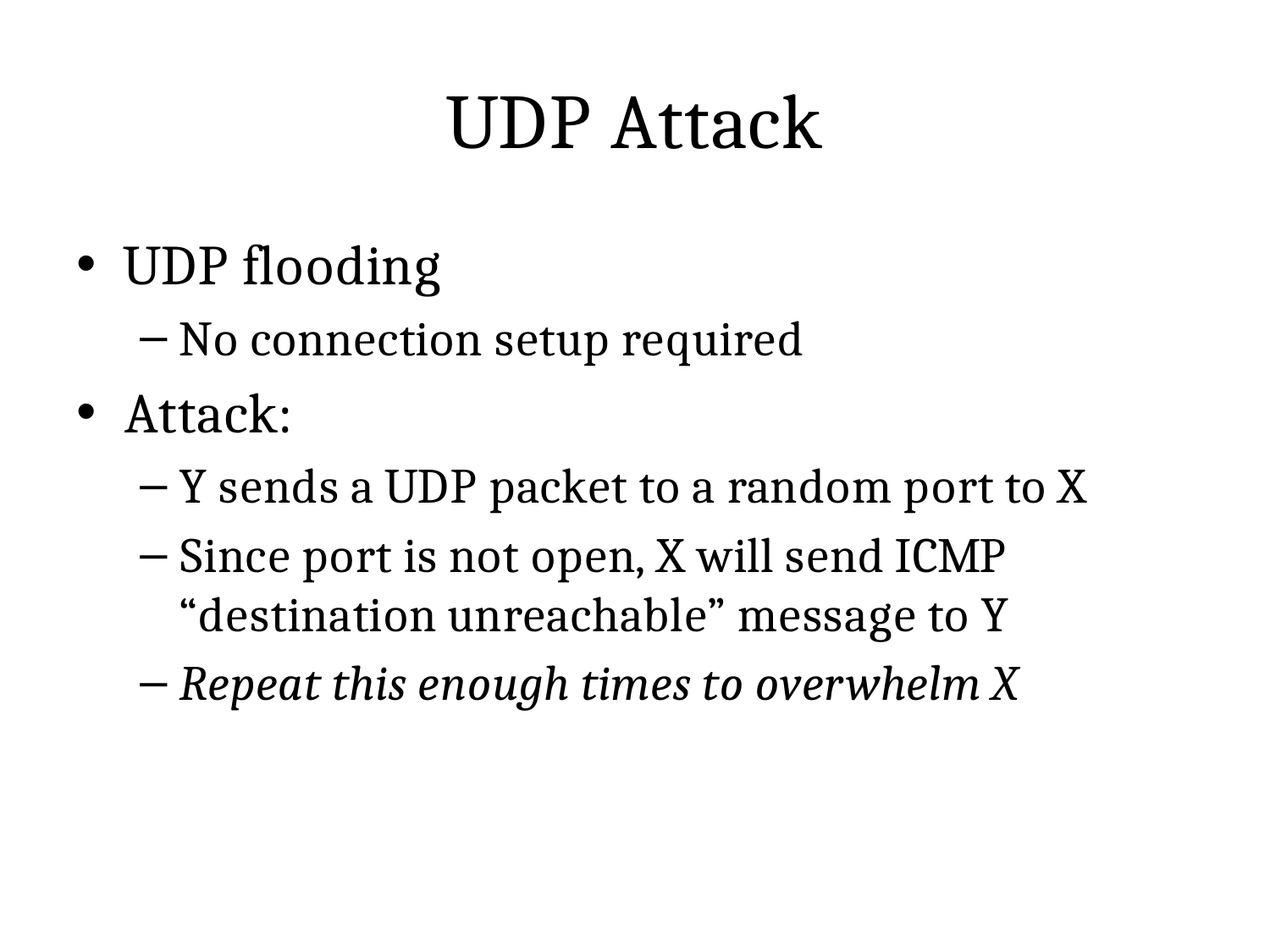

# UDP Attack
UDP flooding
No connection setup required
Attack:
Y sends a UDP packet to a random port to X
Since port is not open, X will send ICMP “destination unreachable” message to Y
Repeat this enough times to overwhelm X